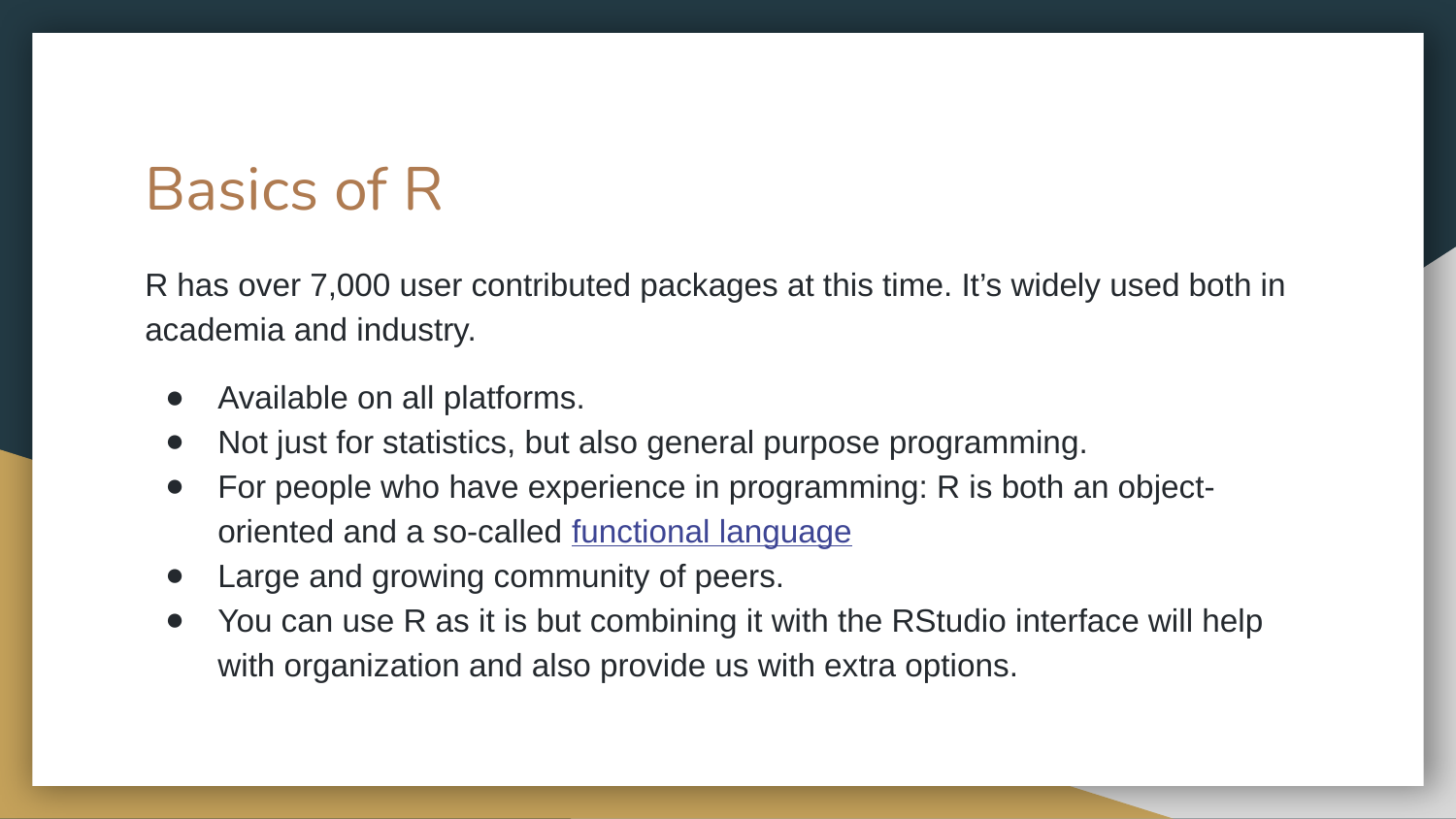

# Basics of R
R has over 7,000 user contributed packages at this time. It’s widely used both in academia and industry.
Available on all platforms.
Not just for statistics, but also general purpose programming.
For people who have experience in programming: R is both an object-oriented and a so-called functional language
Large and growing community of peers.
You can use R as it is but combining it with the RStudio interface will help with organization and also provide us with extra options.